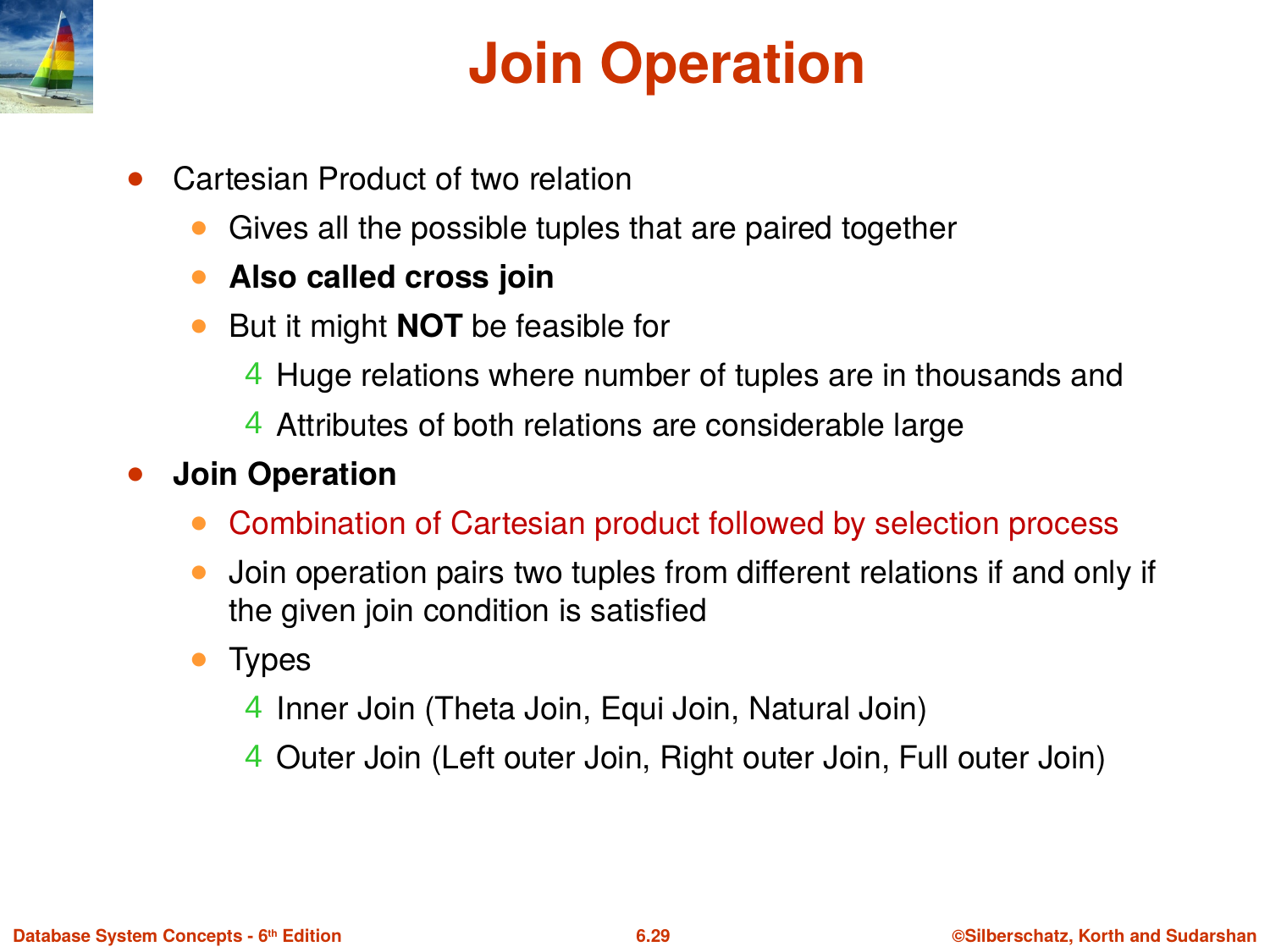

# Join Operation
Cartesian Product of two relation
Gives all the possible tuples that are paired together
Also called cross join
But it might NOT be feasible for
Huge relations where number of tuples are in thousands and
Attributes of both relations are considerable large
Join Operation
Combination of Cartesian product followed by selection process
Join operation pairs two tuples from different relations if and only if the given join condition is satisfied
Types
Inner Join (Theta Join, Equi Join, Natural Join)
Outer Join (Left outer Join, Right outer Join, Full outer Join)